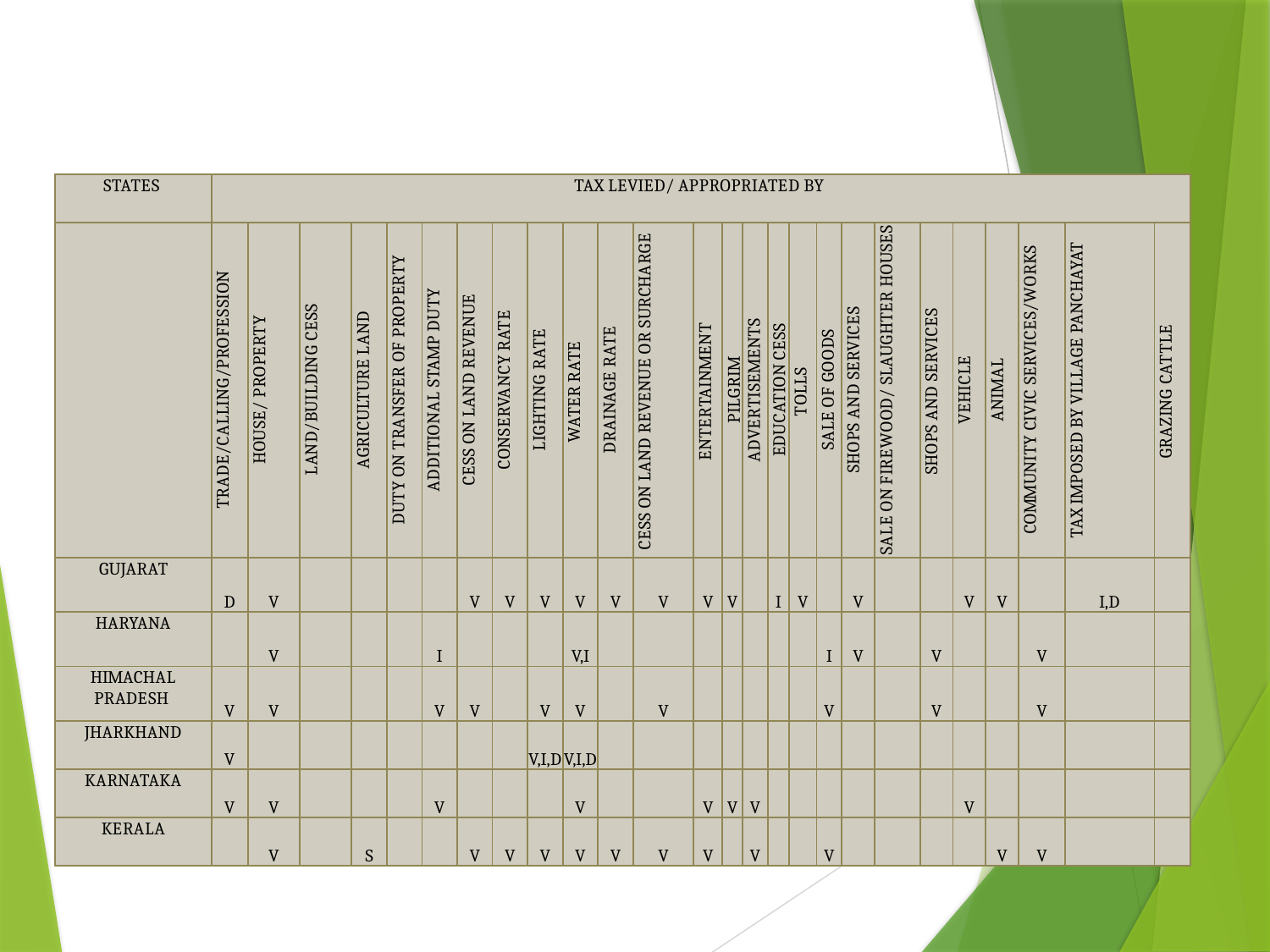

| STATES | TAX LEVIED/ APPROPRIATED BY |  |  |  |  |  |  |  |  |  |  |  |  |  |  |  |  |  |  |  |  |  |  |  |  |  |
| --- | --- | --- | --- | --- | --- | --- | --- | --- | --- | --- | --- | --- | --- | --- | --- | --- | --- | --- | --- | --- | --- | --- | --- | --- | --- | --- |
|  | TRADE/CALLING/PROFESSION | HOUSE/ PROPERTY | LAND/BUILDING CESS | AGRICULTURE LAND | DUTY ON TRANSFER OF PROPERTY | ADDITIONAL STAMP DUTY | CESS ON LAND REVENUE | CONSERVANCY RATE | LIGHTING RATE | WATER RATE | DRAINAGE RATE | CESS ON LAND REVENUE OR SURCHARGE | ENTERTAINMENT | PILGRIM | ADVERTISEMENTS | EDUCATION CESS | TOLLS | SALE OF GOODS | SHOPS AND SERVICES | SALE ON FIREWOOD/ SLAUGHTER HOUSES | SHOPS AND SERVICES | VEHICLE | ANIMAL | COMMUNITY CIVIC SERVICES/WORKS | TAX IMPOSED BY VILLAGE PANCHAYAT | GRAZING CATTLE |
| GUJARAT | D | V |  |  |  |  | V | V | V | V | V | V | V | V |  | I | V |  | V |  |  | V | V |  | I,D |  |
| HARYANA |  | V |  |  |  | I |  |  |  | V,I |  |  |  |  |  |  |  | I | V |  | V |  |  | V |  |  |
| HIMACHAL PRADESH | V | V |  |  |  | V | V |  | V | V |  | V |  |  |  |  |  | V |  |  | V |  |  | V |  |  |
| JHARKHAND | V |  |  |  |  |  |  |  | V,I,D | V,I,D |  |  |  |  |  |  |  |  |  |  |  |  |  |  |  |  |
| KARNATAKA | V | V |  |  |  | V |  |  |  | V |  |  | V | V | V |  |  |  |  |  |  | V |  |  |  |  |
| KERALA |  | V |  | S |  |  | V | V | V | V | V | V | V |  | V |  |  | V |  |  |  |  | V | V |  |  |